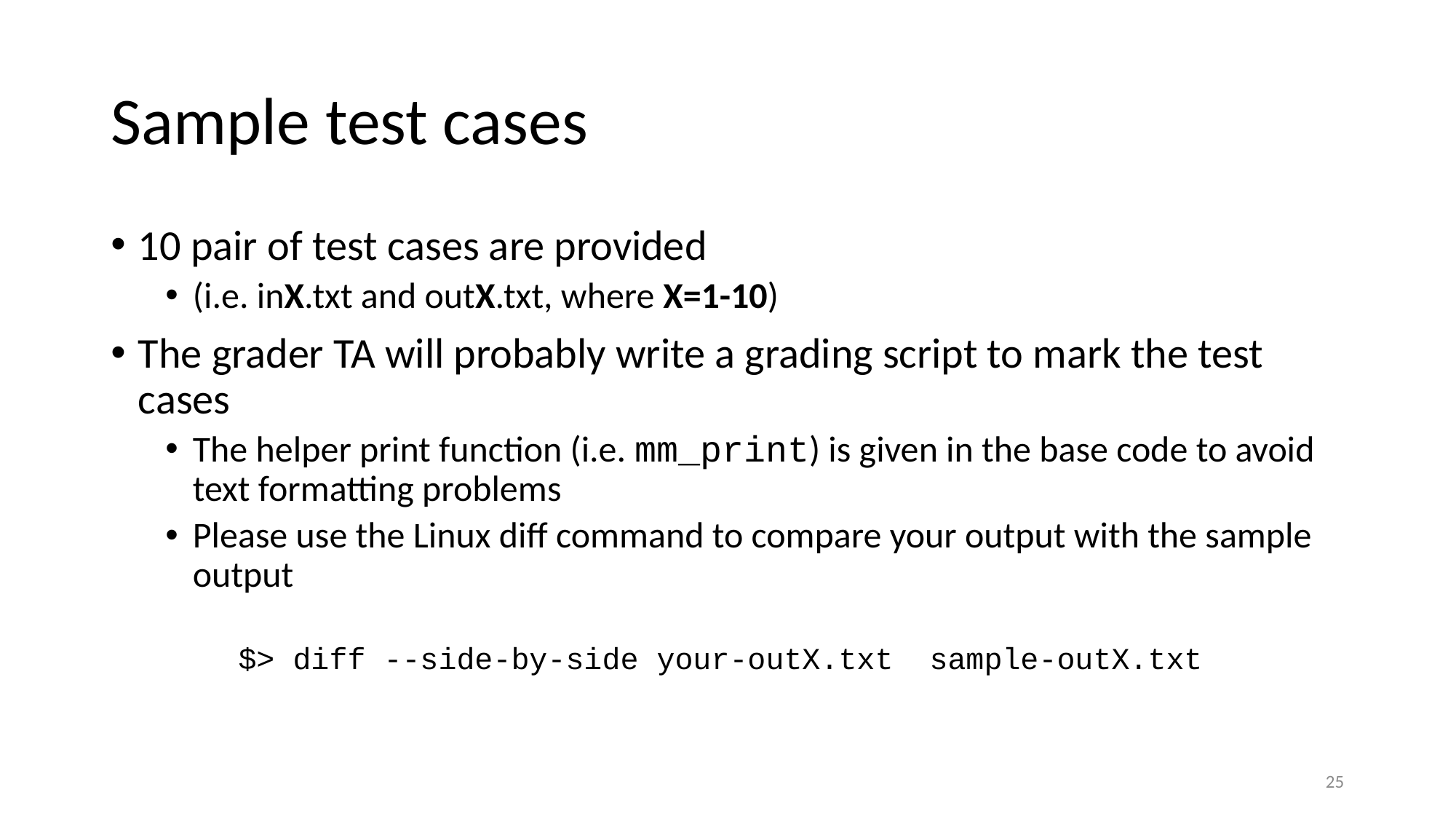

# Sample test cases
10 pair of test cases are provided
(i.e. inX.txt and outX.txt, where X=1-10)
The grader TA will probably write a grading script to mark the test cases
The helper print function (i.e. mm_print) is given in the base code to avoid text formatting problems
Please use the Linux diff command to compare your output with the sample output

 $> diff --side-by-side your-outX.txt  sample-outX.txt

25